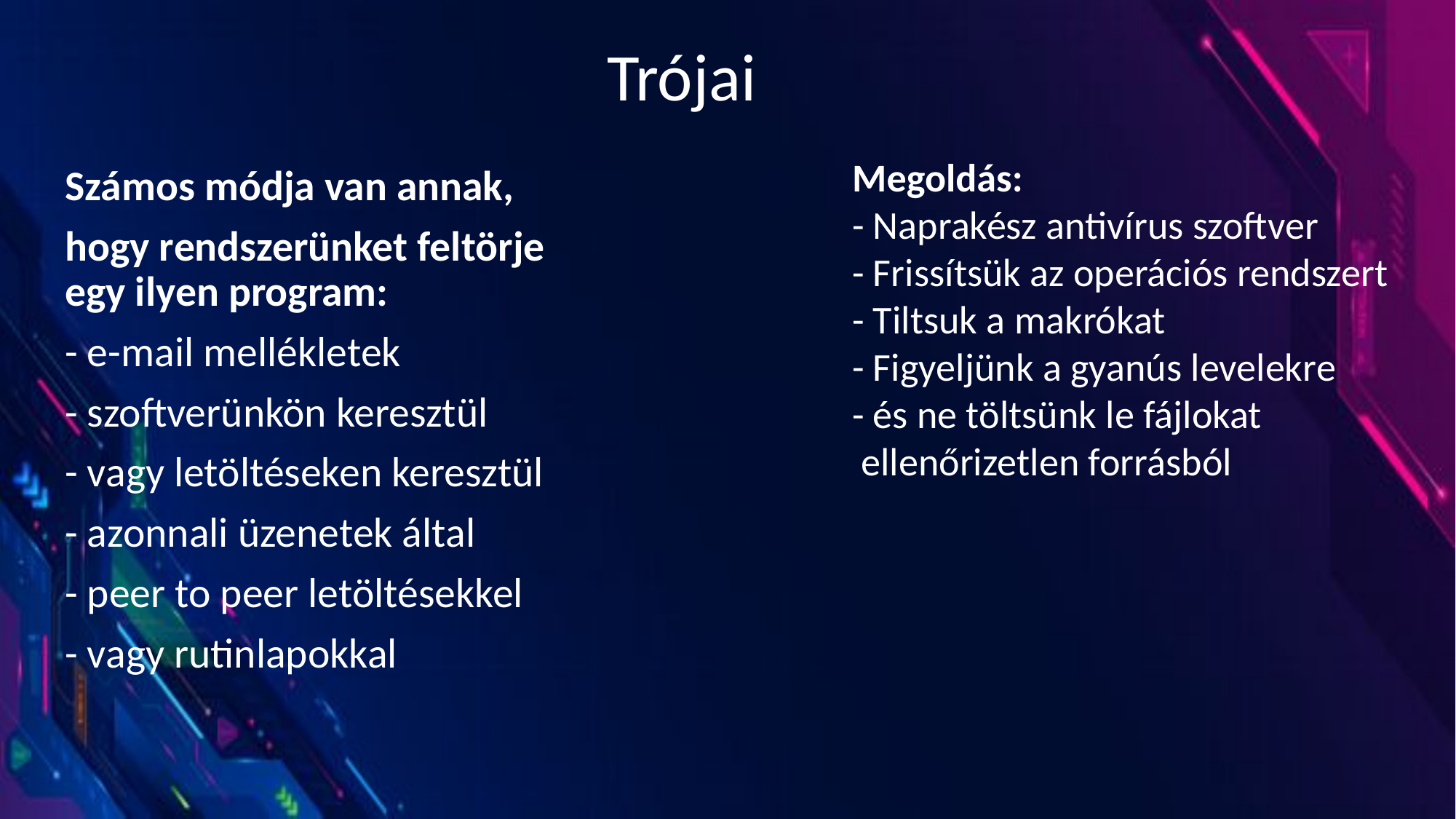

# Trójai
Megoldás:
- Naprakész antivírus szoftver
- Frissítsük az operációs rendszert
- Tiltsuk a makrókat
- Figyeljünk a gyanús levelekre
- és ne töltsünk le fájlokat   	    ellenőrizetlen forrásból
Számos módja van annak,
hogy rendszerünket feltörje egy ilyen program:
- e-mail mellékletek
- szoftverünkön keresztül
- vagy letöltéseken keresztül
- azonnali üzenetek által
- peer to peer letöltésekkel
- vagy rutinlapokkal